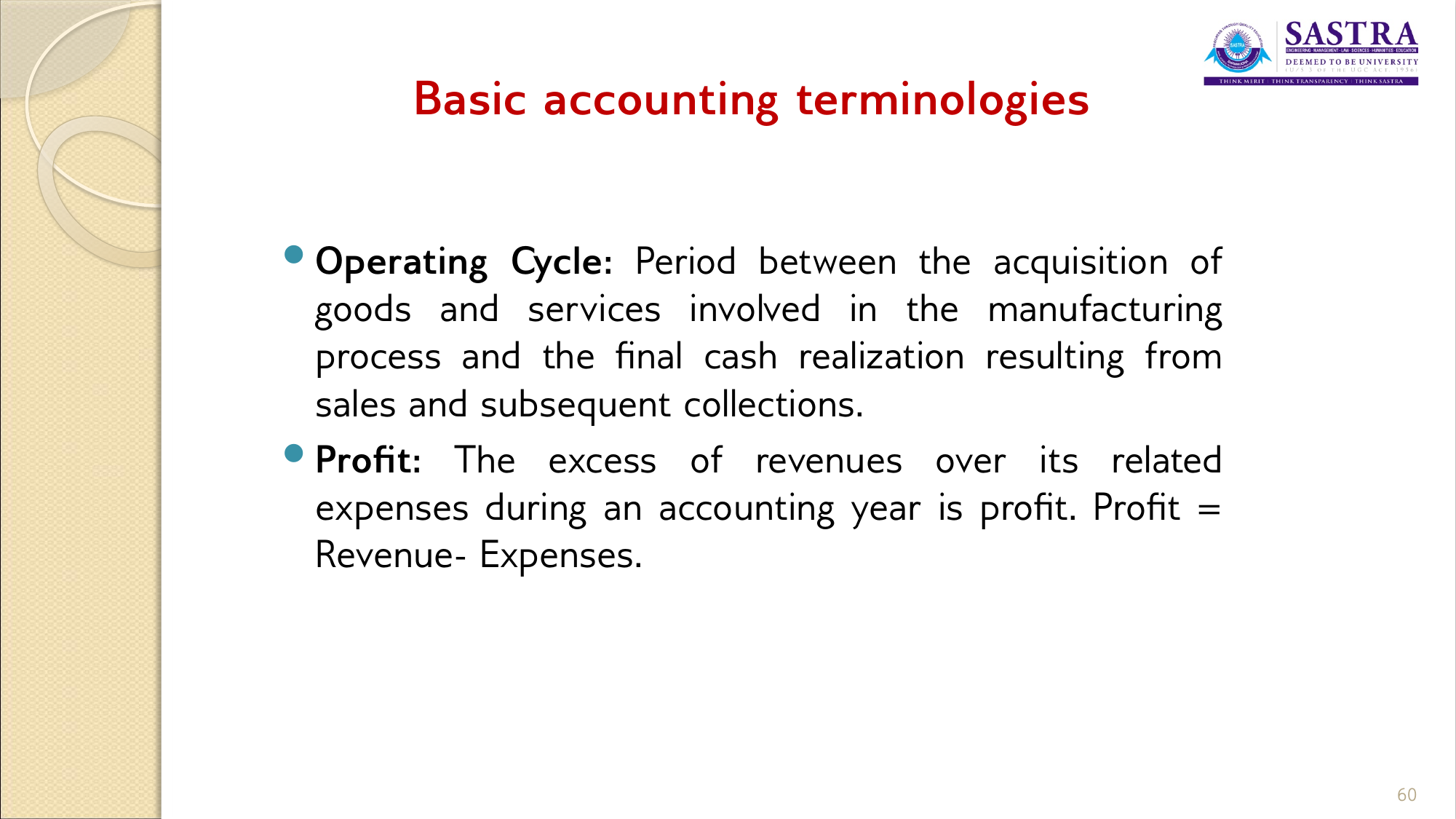

# Basic accounting terminologies
Operating Cycle: Period between the acquisition of goods and services involved in the manufacturing process and the final cash realization resulting from sales and subsequent collections.
Profit: The excess of revenues over its related expenses during an accounting year is profit. Profit = Revenue- Expenses.

60